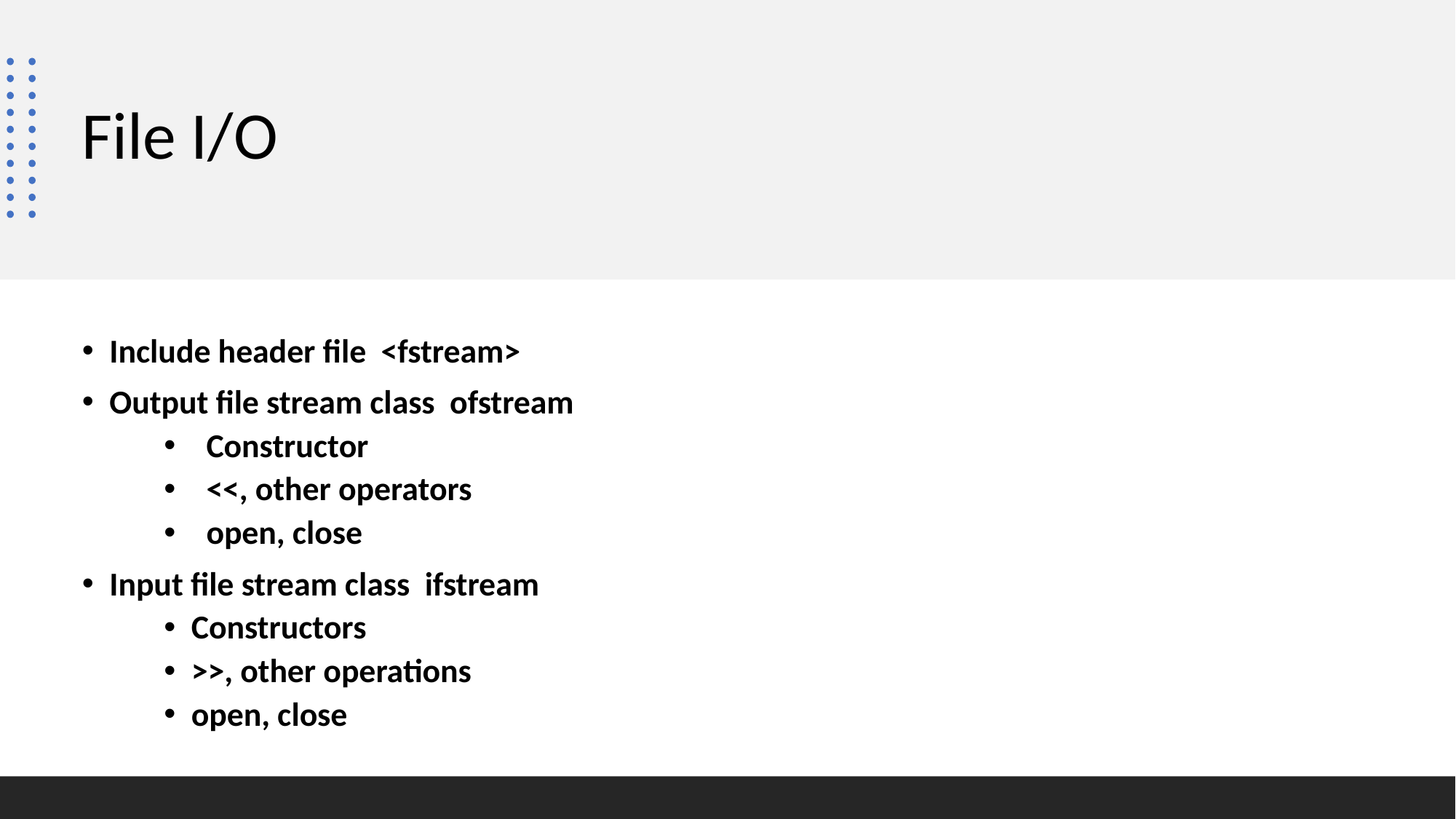

# File I/O

Include header file  <fstream>
Output file stream class  ofstream
  Constructor
  <<, other operators
  open, close
Input file stream class  ifstream
Constructors
>>, other operations
open, close